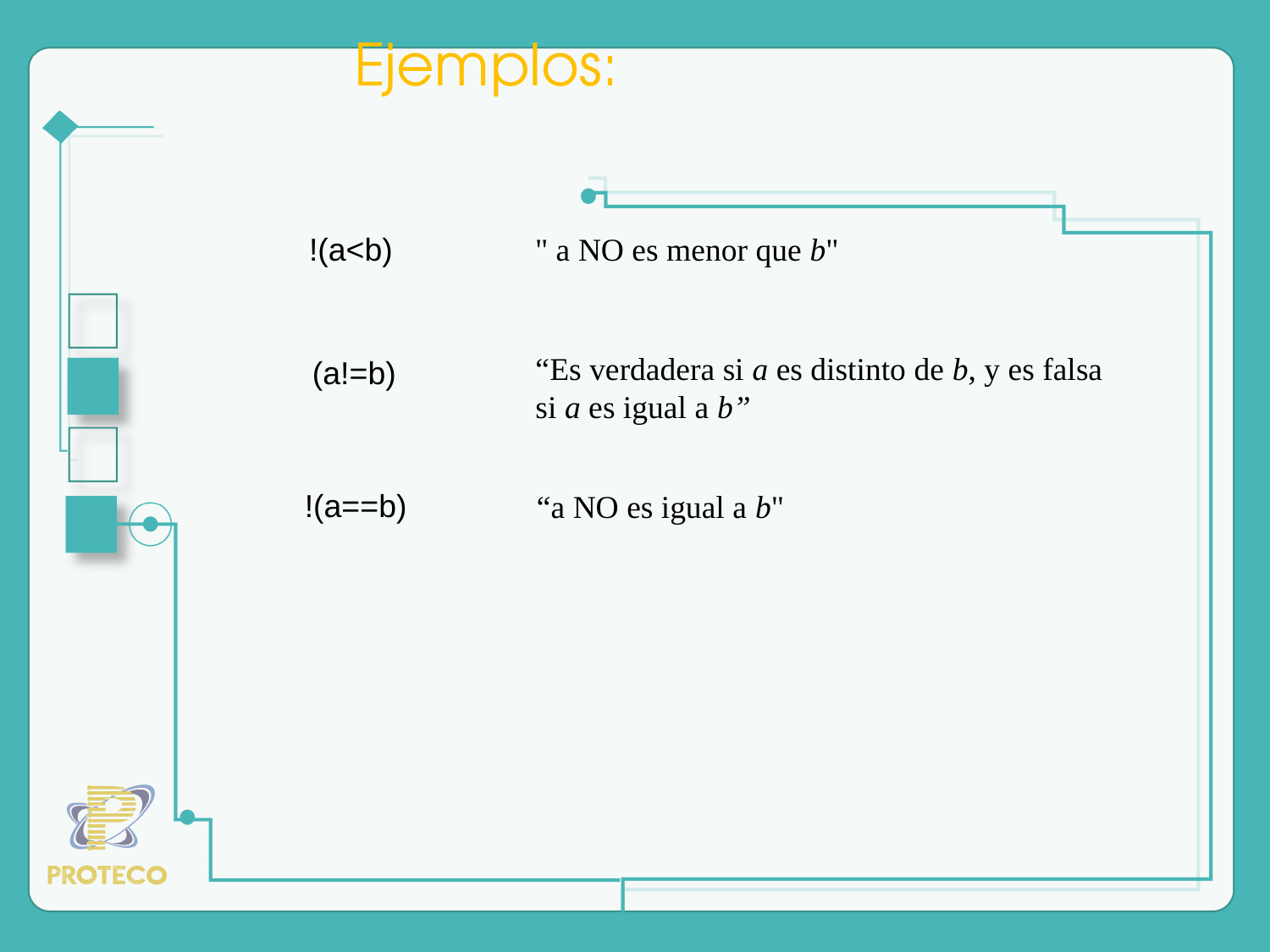

# Ejemplos:
!(a<b)
" a NO es menor que b"
“Es verdadera si a es distinto de b, y es falsa si a es igual a b”
(a!=b)
!(a==b)
“a NO es igual a b"